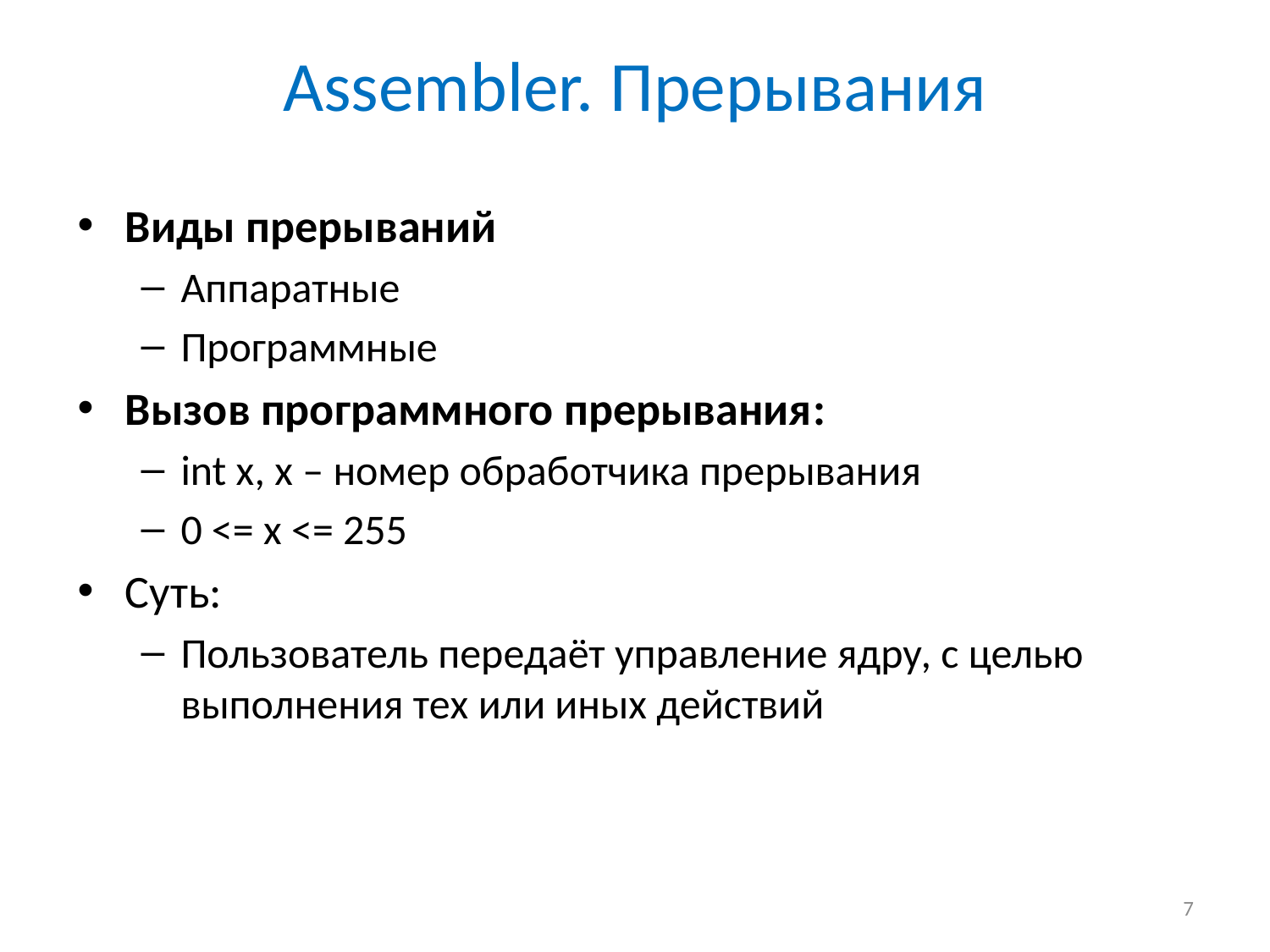

# Assembler. Прерывания

Виды прерываний
Аппаратные
Программные
Вызов программного прерывания:
int x, x – номер обработчика прерывания
0 <= x <= 255
Суть:
Пользователь передаёт управление ядру, с целью выполнения тех или иных действий

7